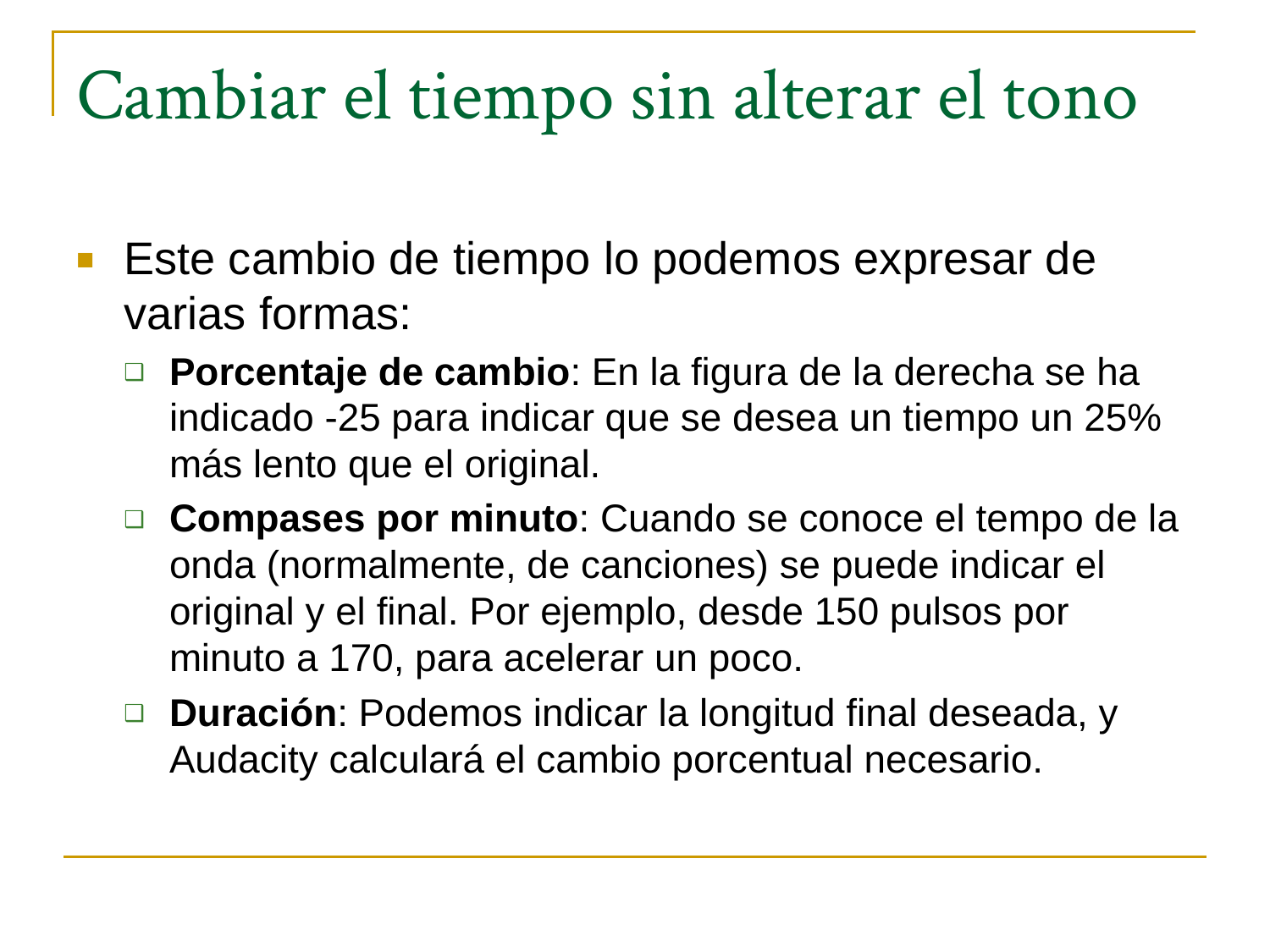

# Cambiar el tiempo sin alterar el tono
Este cambio de tiempo lo podemos expresar de varias formas:
Porcentaje de cambio: En la figura de la derecha se ha indicado -25 para indicar que se desea un tiempo un 25% más lento que el original.
Compases por minuto: Cuando se conoce el tempo de la onda (normalmente, de canciones) se puede indicar el original y el final. Por ejemplo, desde 150 pulsos por minuto a 170, para acelerar un poco.
Duración: Podemos indicar la longitud final deseada, y Audacity calculará el cambio porcentual necesario.